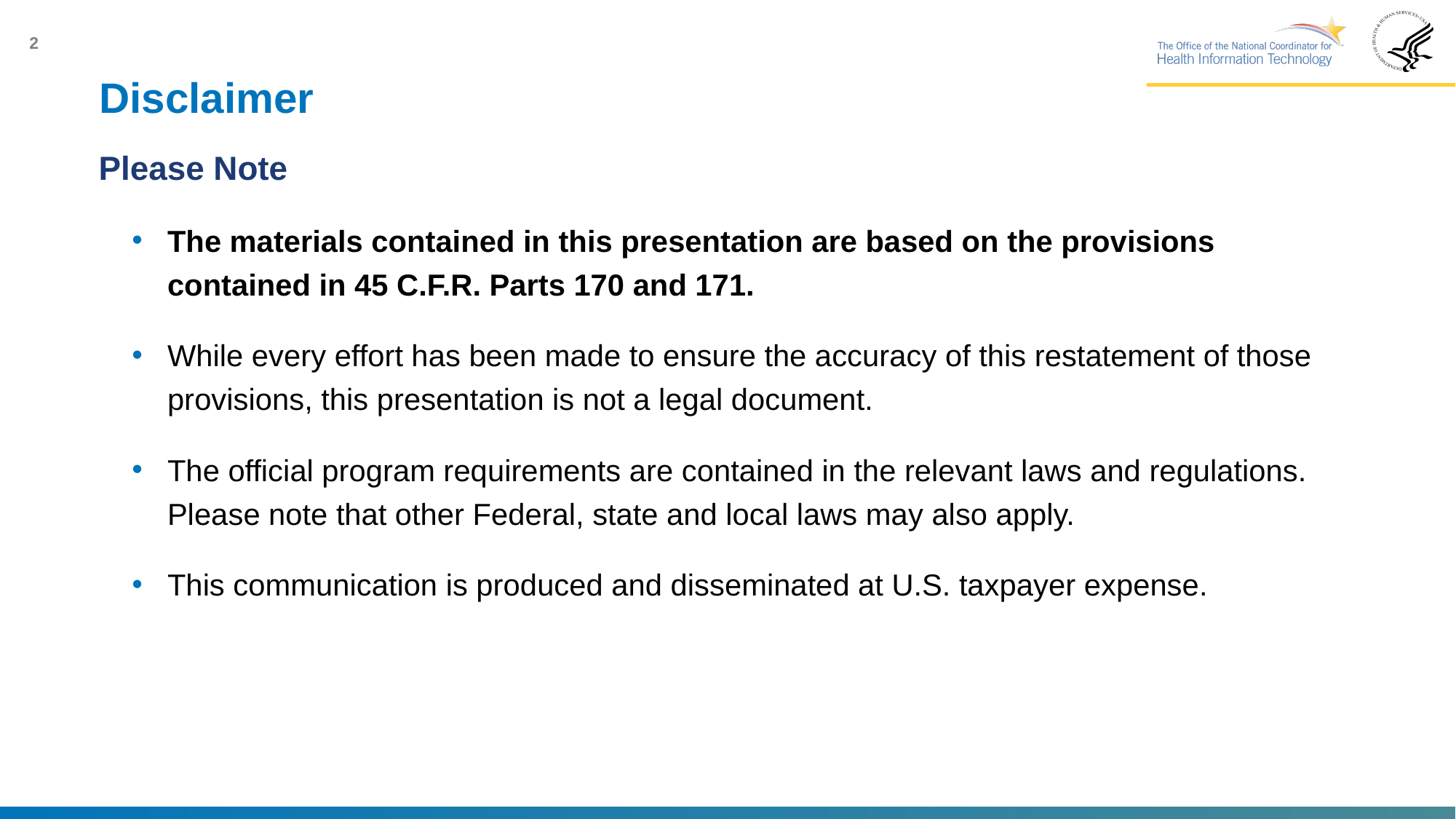

# Disclaimer
Please Note
The materials contained in this presentation are based on the provisions contained in 45 C.F.R. Parts 170 and 171.
While every effort has been made to ensure the accuracy of this restatement of those provisions, this presentation is not a legal document.
The official program requirements are contained in the relevant laws and regulations.  Please note that other Federal, state and local laws may also apply.
This communication is produced and disseminated at U.S. taxpayer expense.